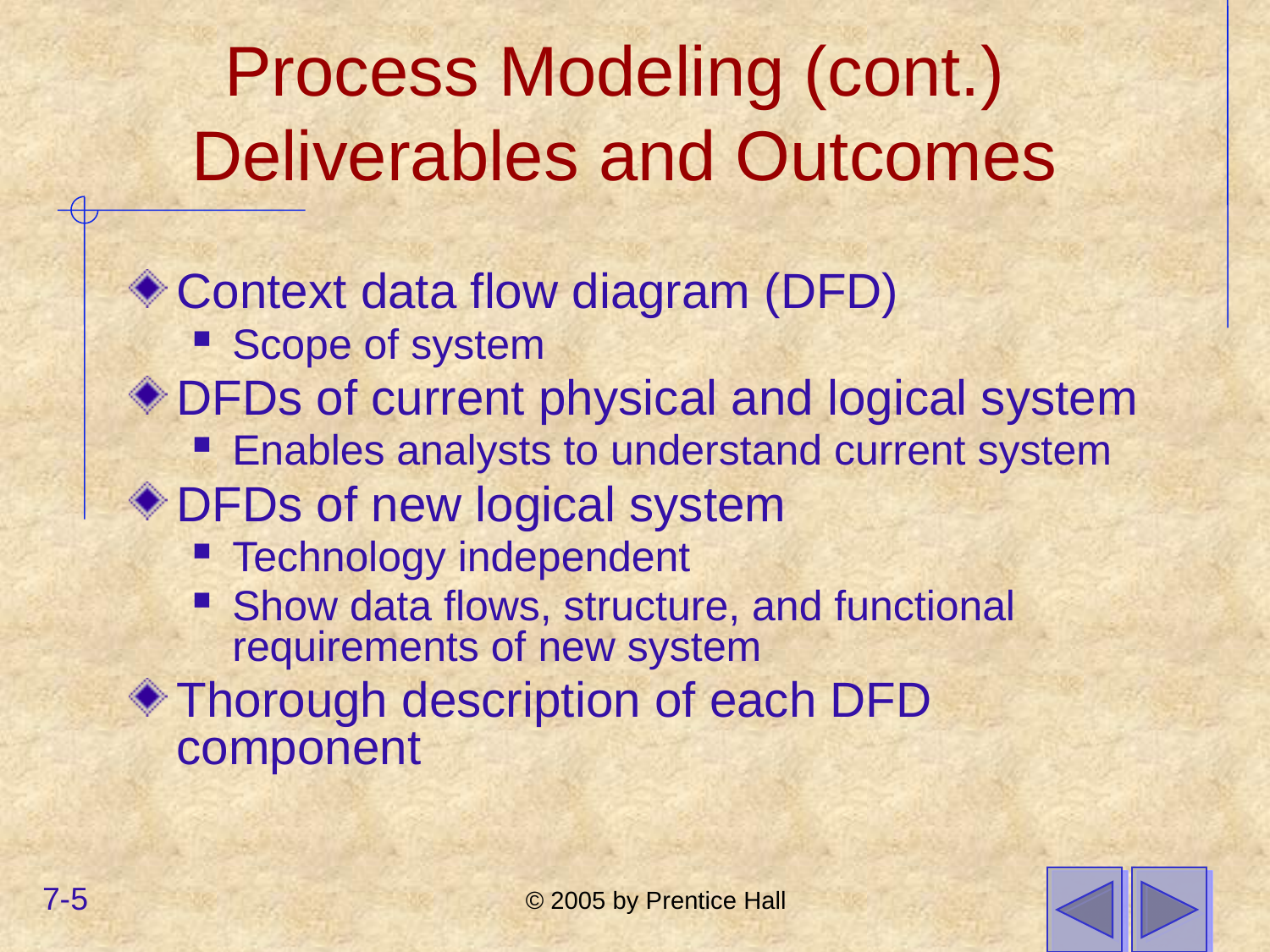

# Process Modeling (cont.) Deliverables and Outcomes
Context data flow diagram (DFD)
Scope of system
DFDs of current physical and logical system
Enables analysts to understand current system
DFDs of new logical system
Technology independent
Show data flows, structure, and functional requirements of new system
Thorough description of each DFD component